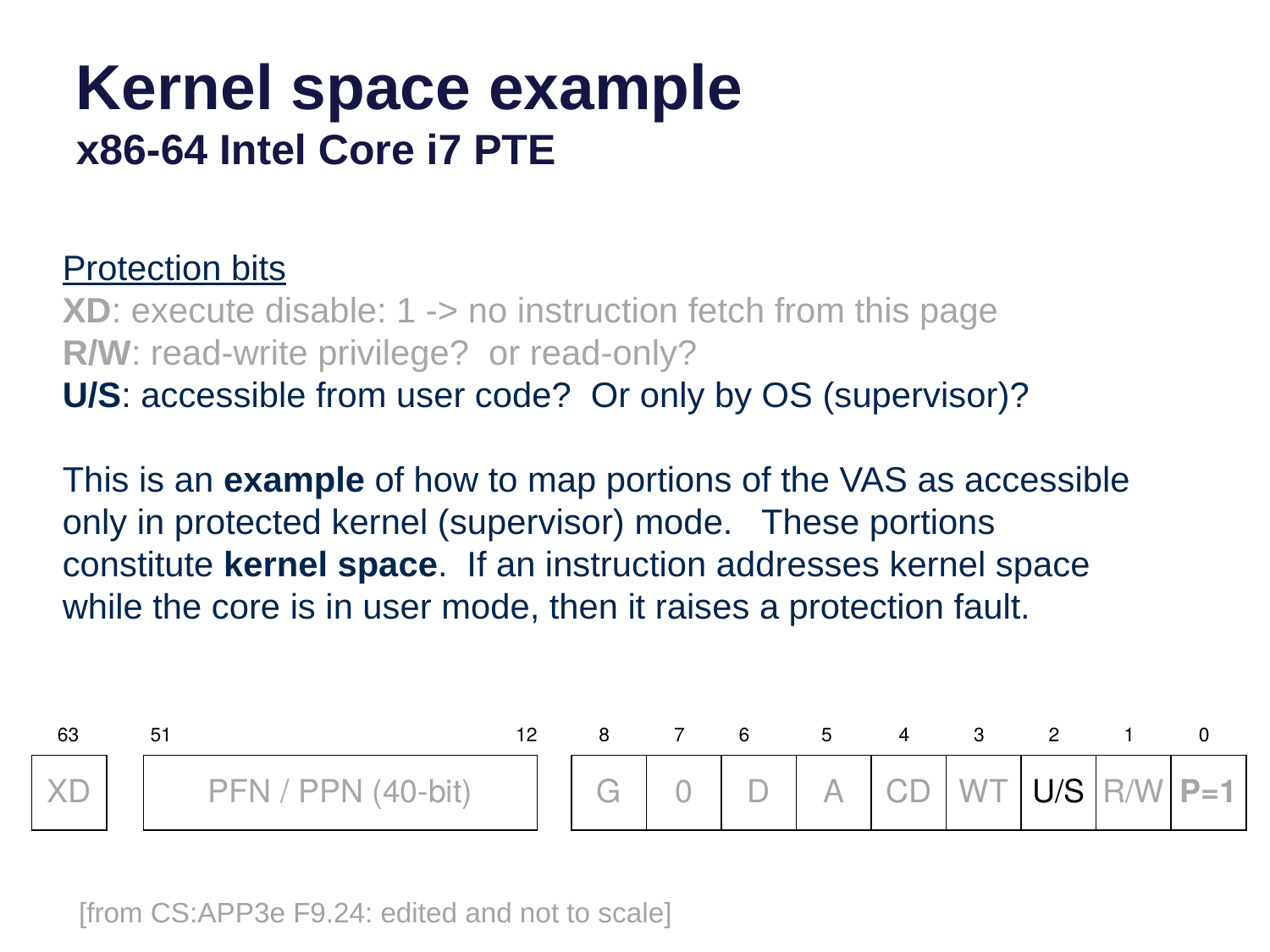

# Kernel space example x86-64 Intel Core i7 PTE
Protection bits
XD: execute disable: 1 -> no instruction fetch from this page
R/W: read-write privilege?  or read-only?
U/S: accessible from user code?  Or only by OS (supervisor)?

This is an example of how to map portions of the VAS as accessible only in protected kernel (supervisor) mode.   These portions constitute kernel space.  If an instruction addresses kernel space while the core is in user mode, then it raises a protection fault.
63
51
12
8
7
6
5
4
3
2
1
0
XD
PFN / PPN (40-bit)
G
0
D
A
CD
WT
U/S
R/W
P=1
[from CS:APP3e F9.24: edited and not to scale]